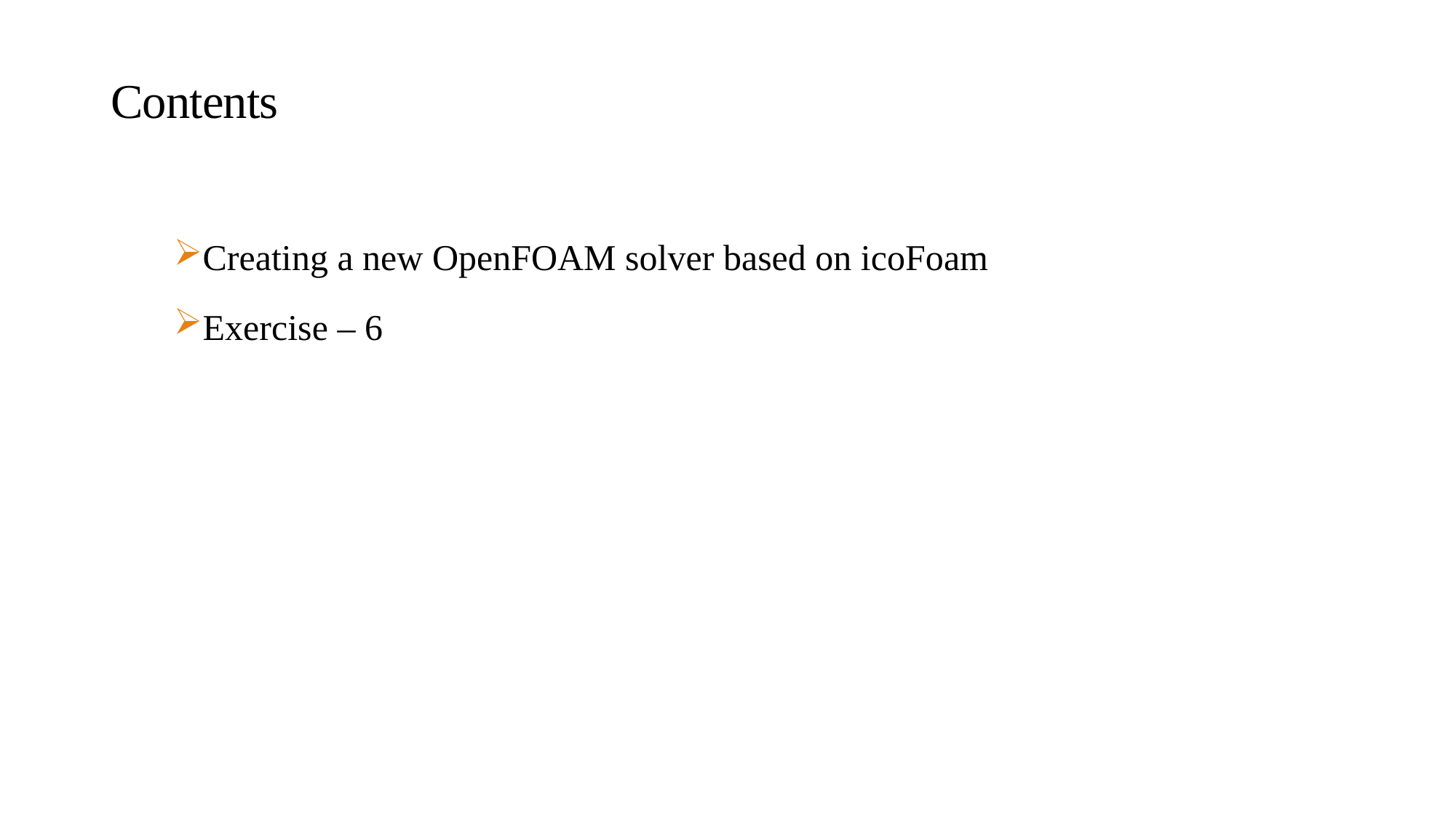

# Contents
Creating a new OpenFOAM solver based on icoFoam
Exercise – 6